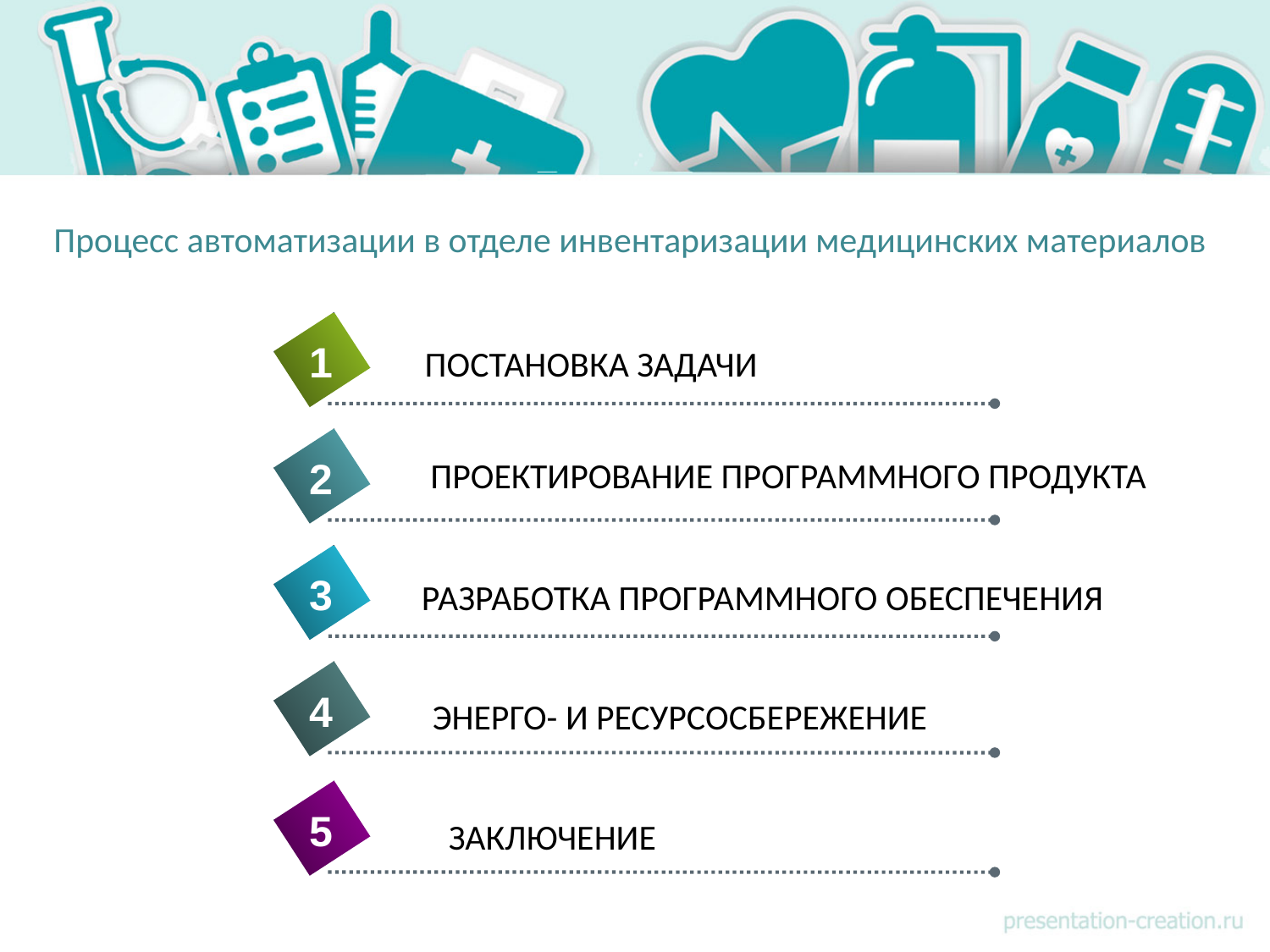

# Процесс автоматизации в отделе инвентаризации медицинских материалов

1
ПОСТАНОВКА ЗАДАЧИ

2
ПРОЕКТИРОВАНИЕ ПРОГРАММНОГО ПРОДУКТА

3
РАЗРАБОТКА ПРОГРАММНОГО ОБЕСПЕЧЕНИЯ

4
ЭНЕРГО- И РЕСУРСОСБЕРЕЖЕНИЕ

5
ЗАКЛЮЧЕНИЕ